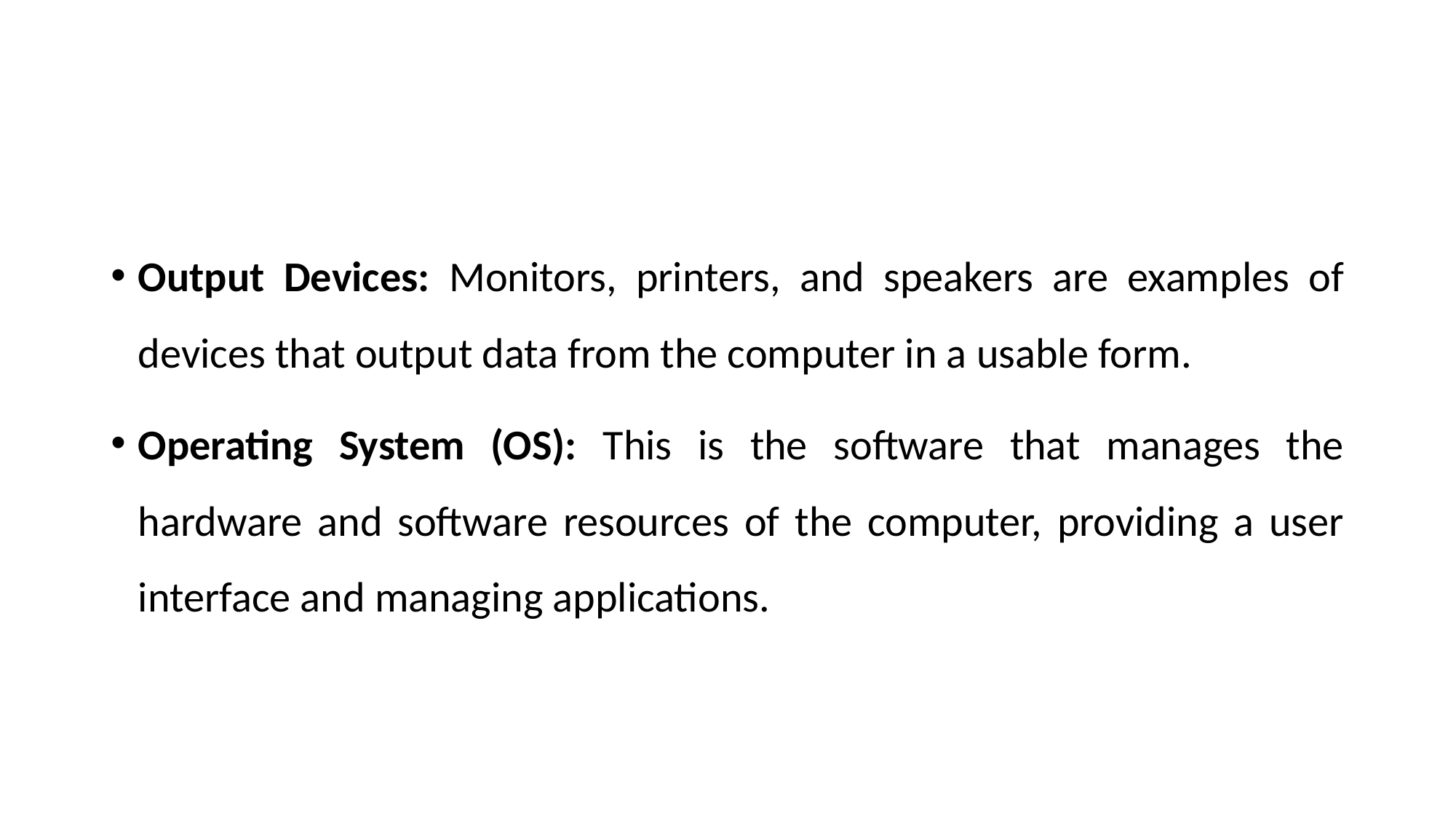

#
Output Devices: Monitors, printers, and speakers are examples of devices that output data from the computer in a usable form.
Operating System (OS): This is the software that manages the hardware and software resources of the computer, providing a user interface and managing applications.